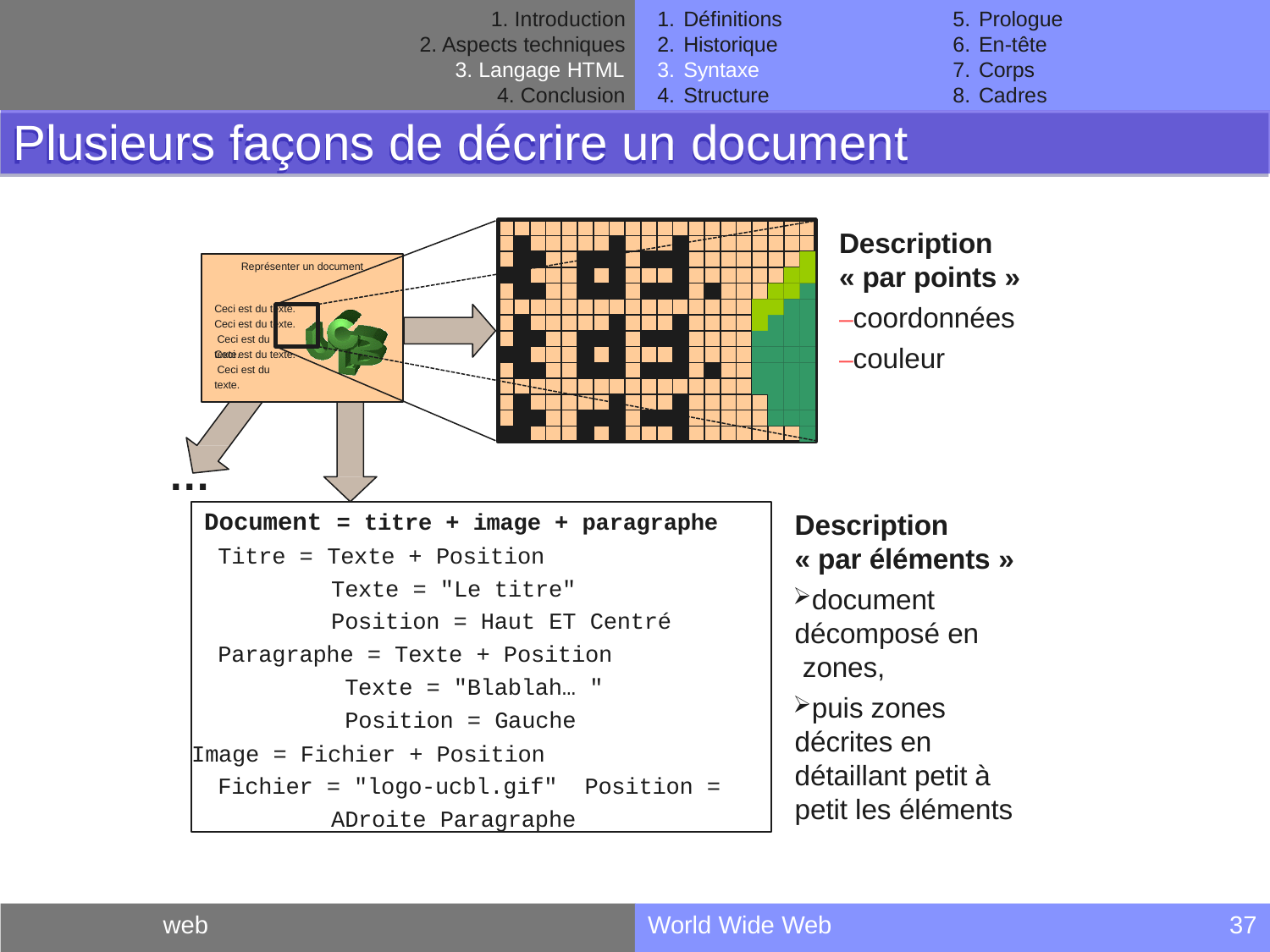

Introduction
Aspects techniques
Langage HTML
Conclusion
Définitions
Historique
Syntaxe
Structure
Prologue
En-tête
Corps
Cadres

Plusieurs façons de décrire un document

Description
« par points »
–coordonnées
–couleur

Représenter un document

Ceci est du texte.

Ceci est du texte.  Ceci est du texte.

Ceci est du texte.  Ceci est du texte.

…
Document = titre + image + paragraphe
Titre = Texte + Position
Texte = "Le titre"  Position = Haut ET Centré
Paragraphe = Texte + Position  Texte = "Blablah… "  Position = Gauche
Image = Fichier + Position
Fichier = "logo-ucbl.gif"  Position = ADroite Paragraphe
Description
« par éléments »
document  décomposé en  zones,
puis zones  décrites en  détaillant petit à  petit les éléments

web
World Wide Web
37